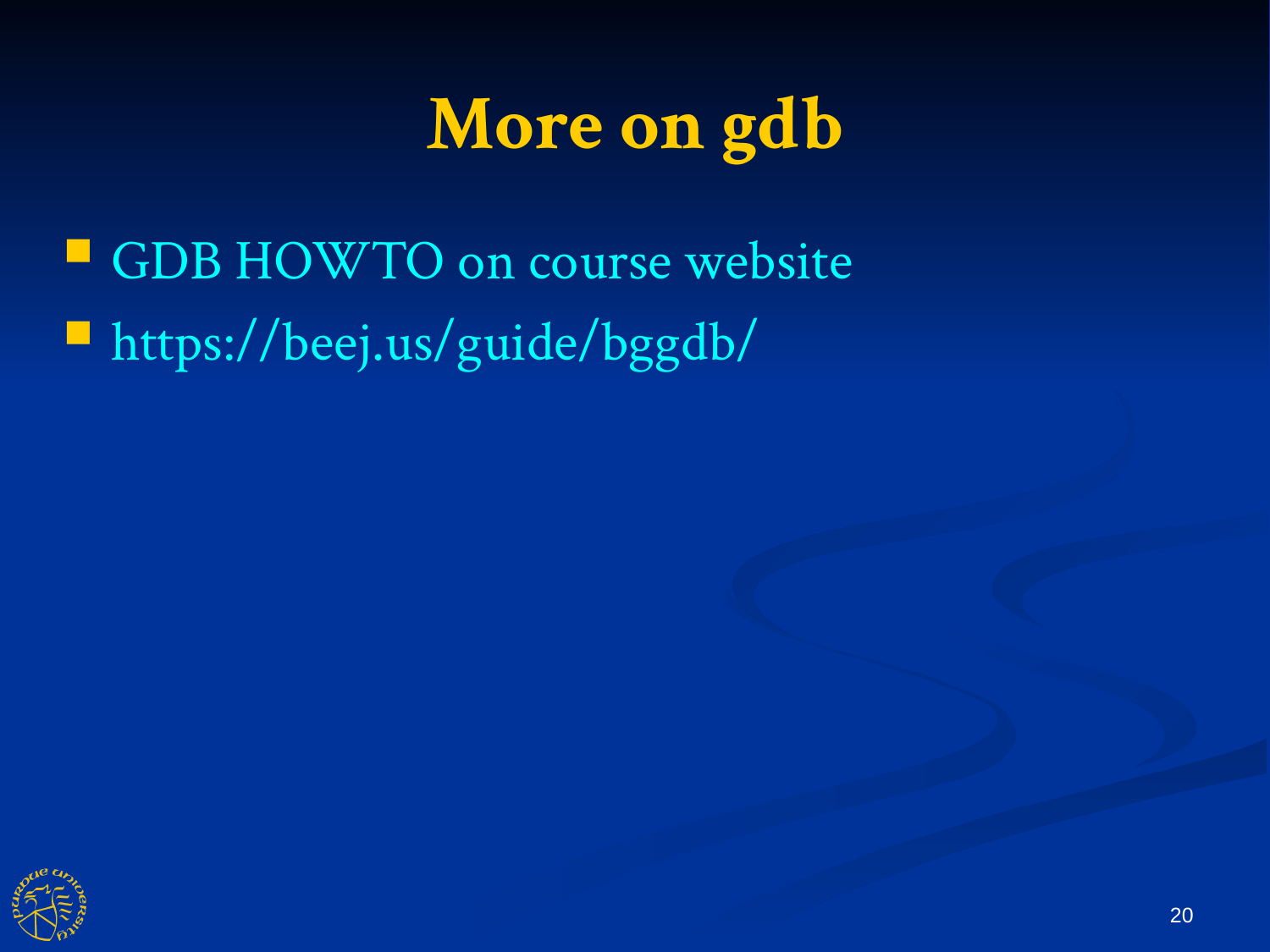

More on gdb
GDB HOWTO on course website
https://beej.us/guide/bggdb/
20